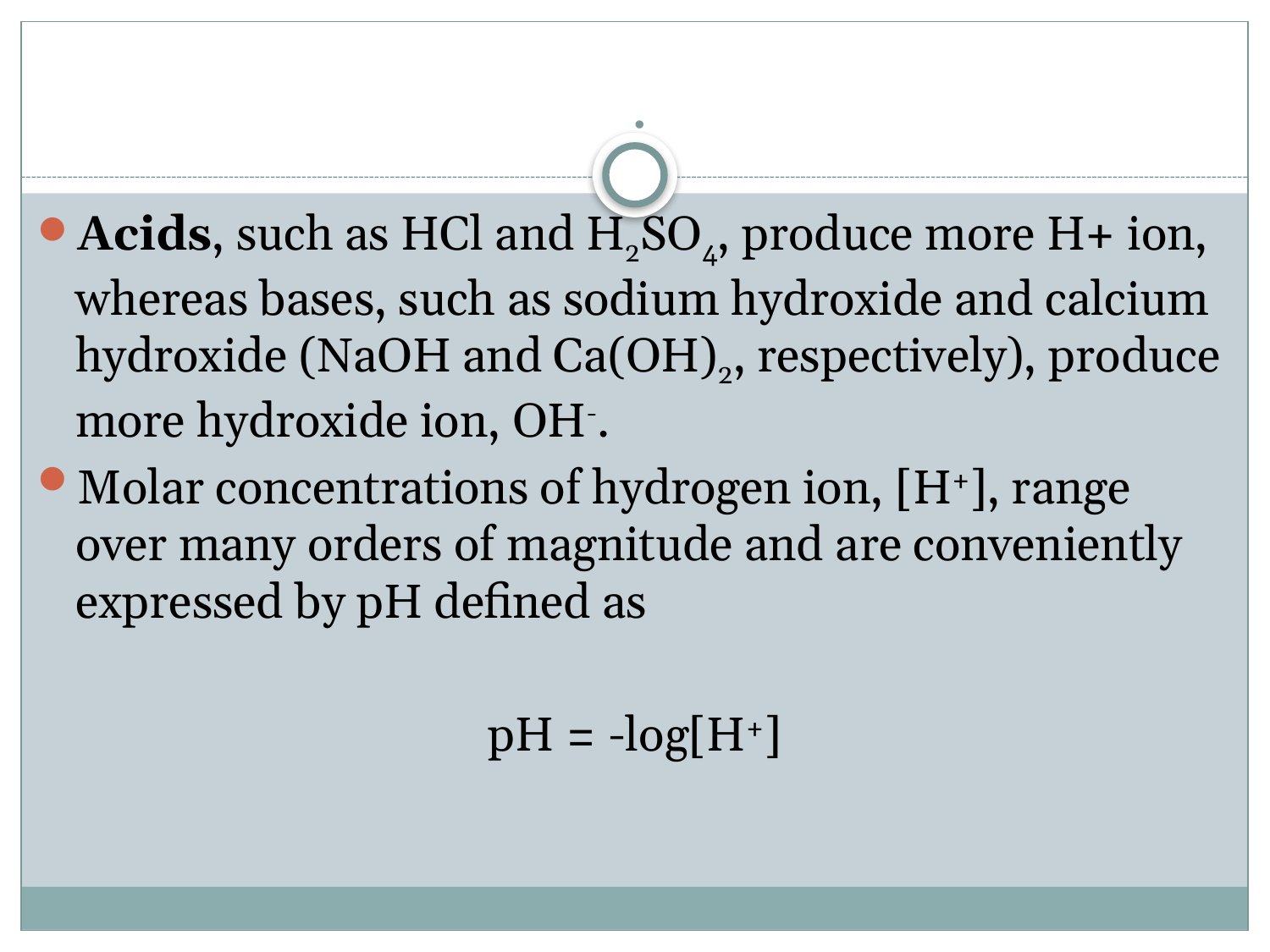

# .
Acids, such as HCl and H2SO4, produce more H+ ion, whereas bases, such as sodium hydroxide and calcium hydroxide (NaOH and Ca(OH)2, respectively), produce more hydroxide ion, OH-.
Molar concentrations of hydrogen ion, [H+], range over many orders of magnitude and are conveniently expressed by pH defined as

pH = -log[H+]